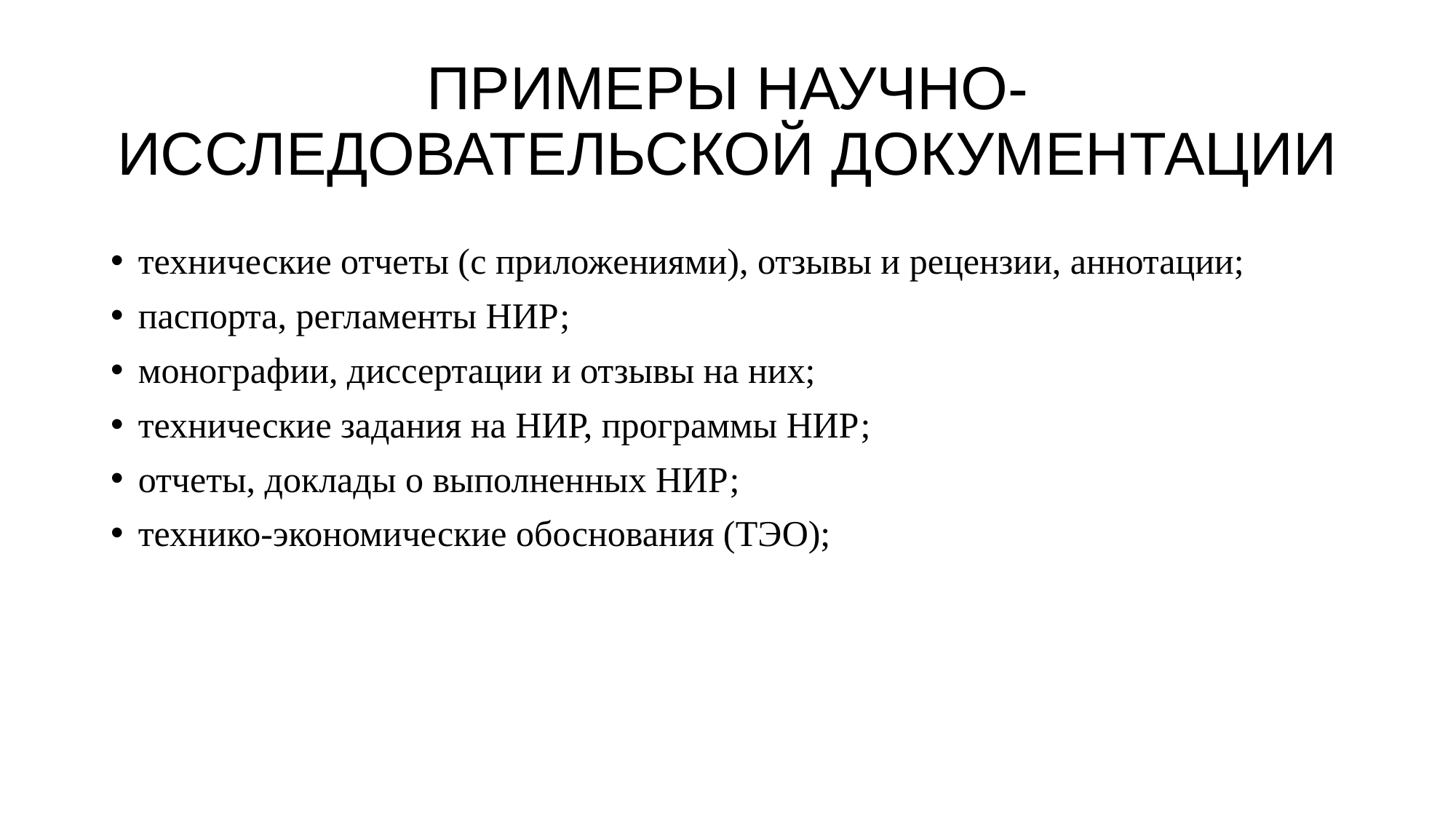

# ПРИМЕРЫ НАУЧНО-ИССЛЕДОВАТЕЛЬСКОЙ ДОКУМЕНТАЦИИ
технические отчеты (с приложениями), отзывы и рецензии, аннотации;
паспорта, регламенты НИР;
монографии, диссертации и отзывы на них;
технические задания на НИР, программы НИР;
отчеты, доклады о выполненных НИР;
технико-экономические обоснования (ТЭО);